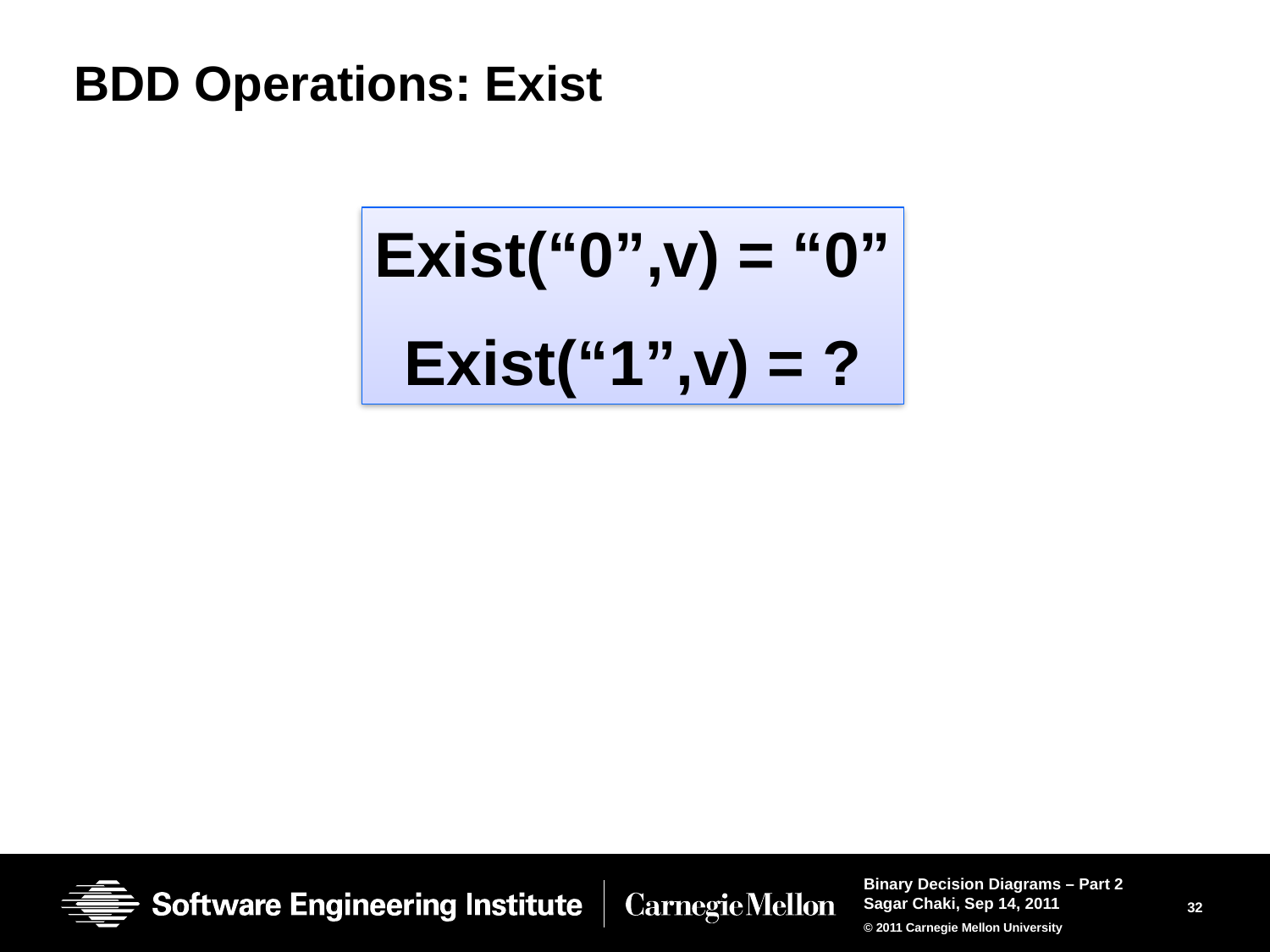

# BDD Operations: Exist
Exist(“0”,v) = “0”
Exist(“1”,v) = ?